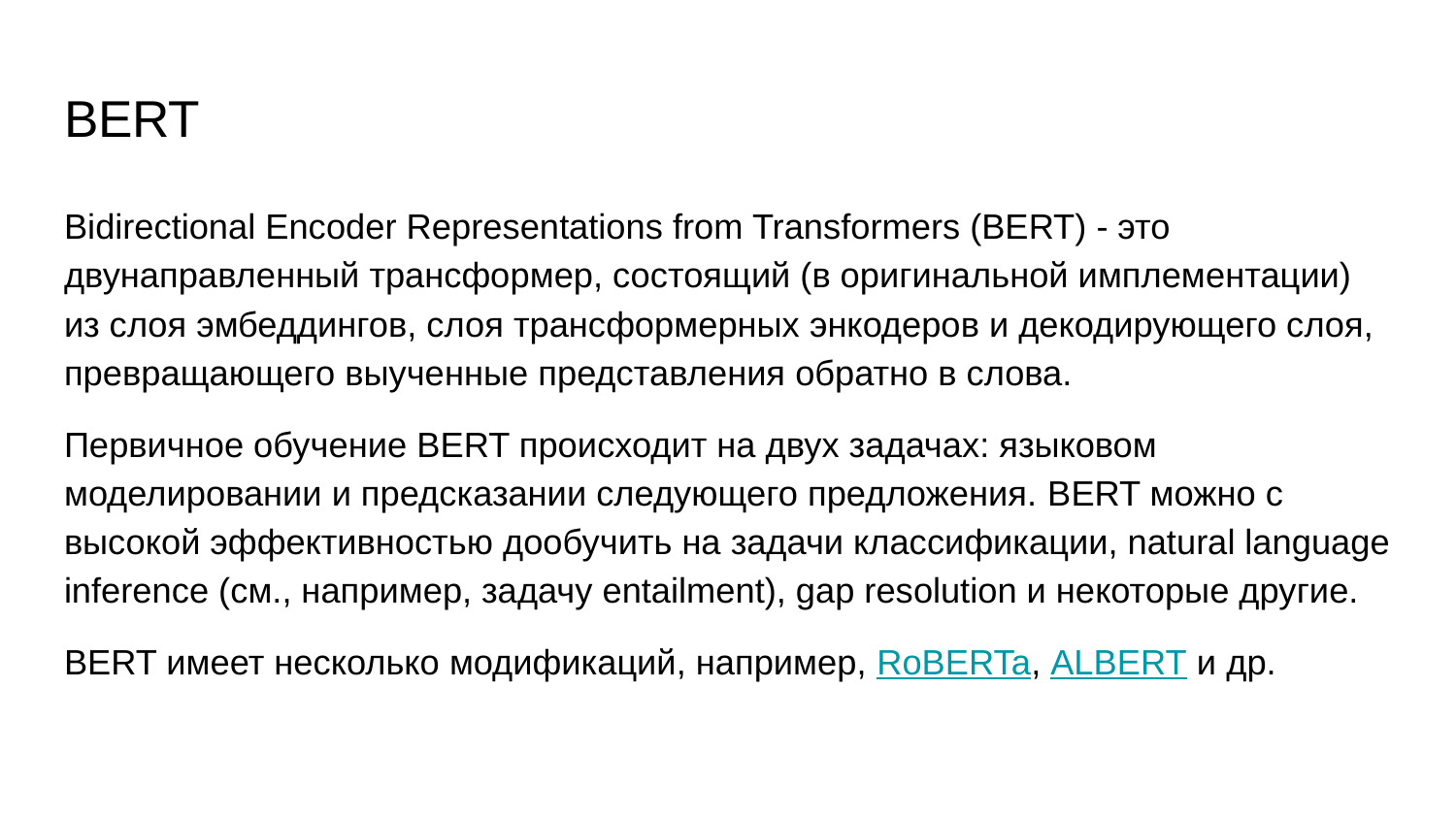

# BERT
Bidirectional Encoder Representations from Transformers (BERT) - это двунаправленный трансформер, состоящий (в оригинальной имплементации) из слоя эмбеддингов, слоя трансформерных энкодеров и декодирующего слоя, превращающего выученные представления обратно в слова.
Первичное обучение BERT происходит на двух задачах: языковом моделировании и предсказании следующего предложения. BERT можно с высокой эффективностью дообучить на задачи классификации, natural language inference (см., например, задачу entailment), gap resolution и некоторые другие.
BERT имеет несколько модификаций, например, RoBERTa, ALBERT и др.